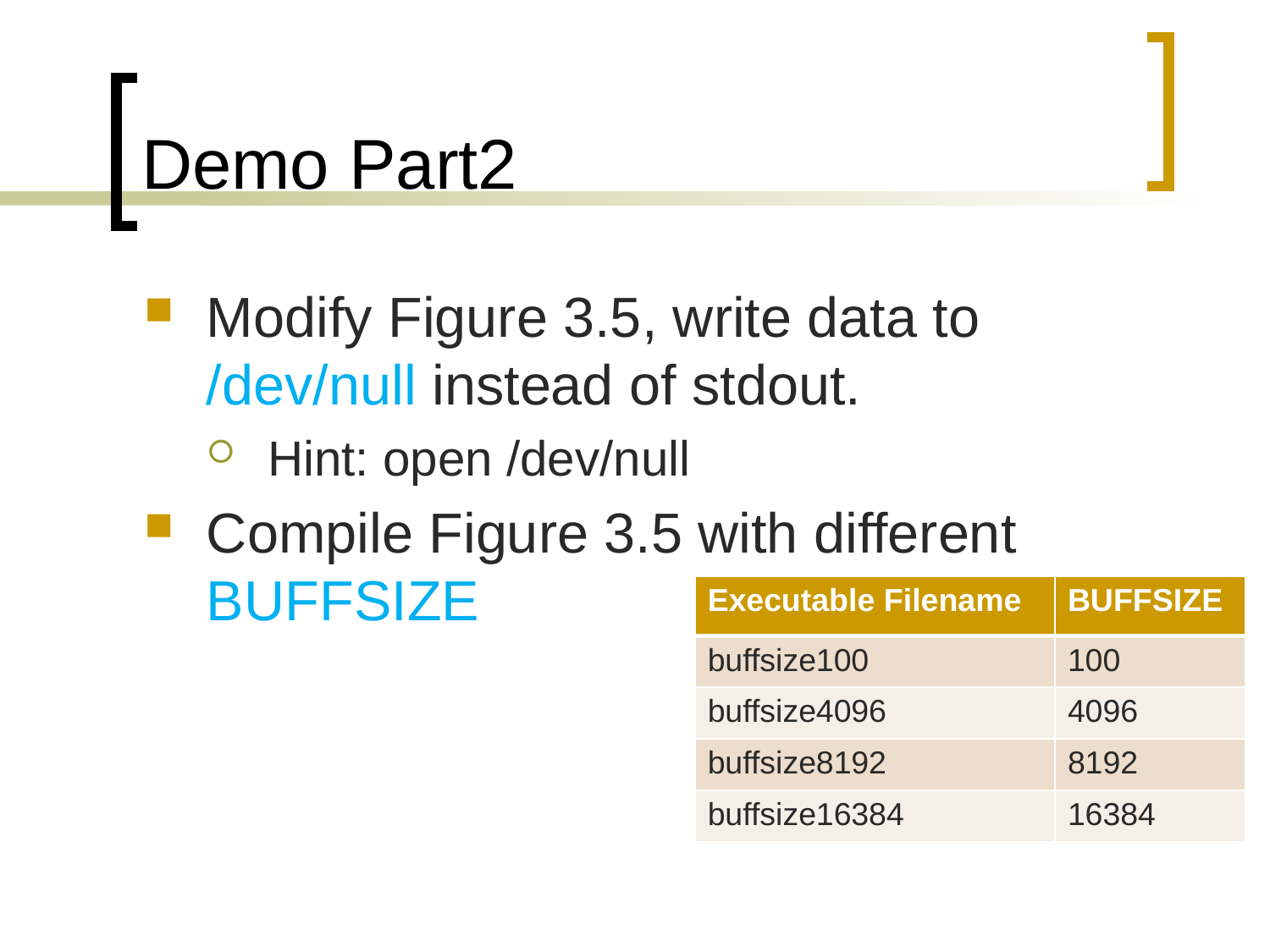

Demo Part2
Modify Figure 3.5, write data to /dev/null instead of stdout.
Hint: open /dev/null
Compile Figure 3.5 with different BUFFSIZE
| Executable Filename | BUFFSIZE |
| --- | --- |
| buffsize100 | 100 |
| buffsize4096 | 4096 |
| buffsize8192 | 8192 |
| buffsize16384 | 16384 |